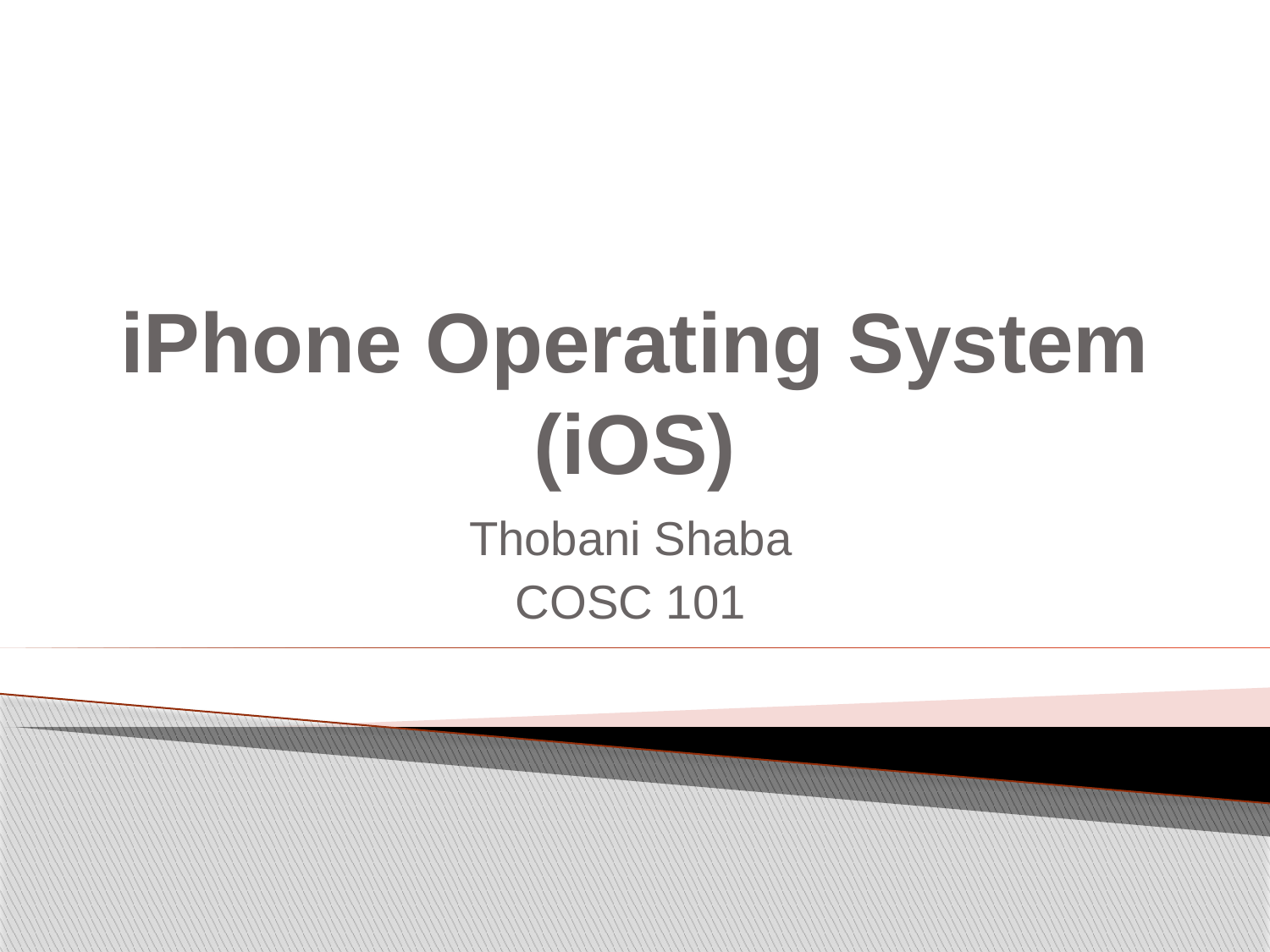

# iPhone Operating System (iOS)
Thobani Shaba
COSC 101